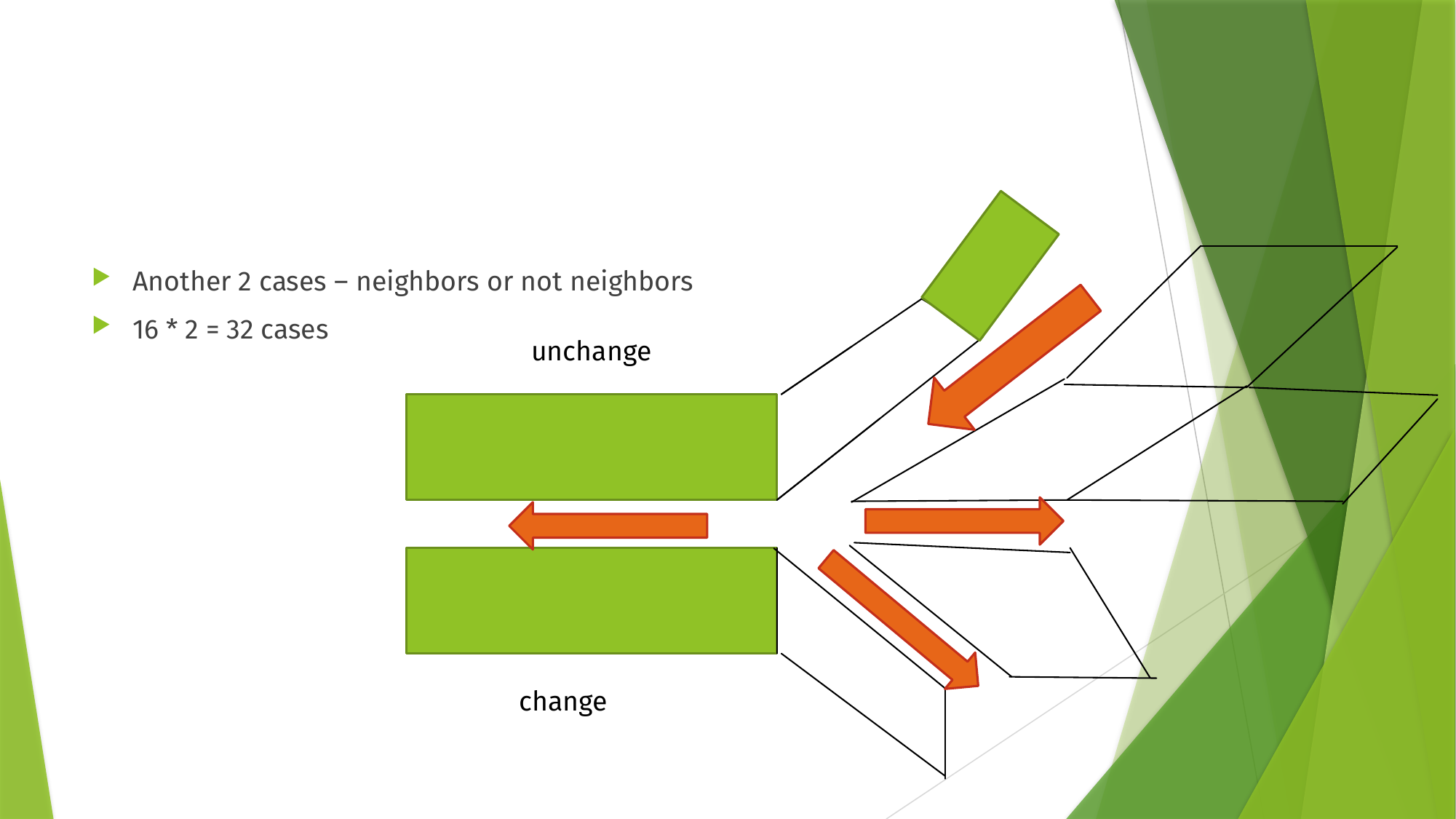

#

Another 2 cases – neighbors or not neighbors
16 * 2 = 32 cases

unchange

change